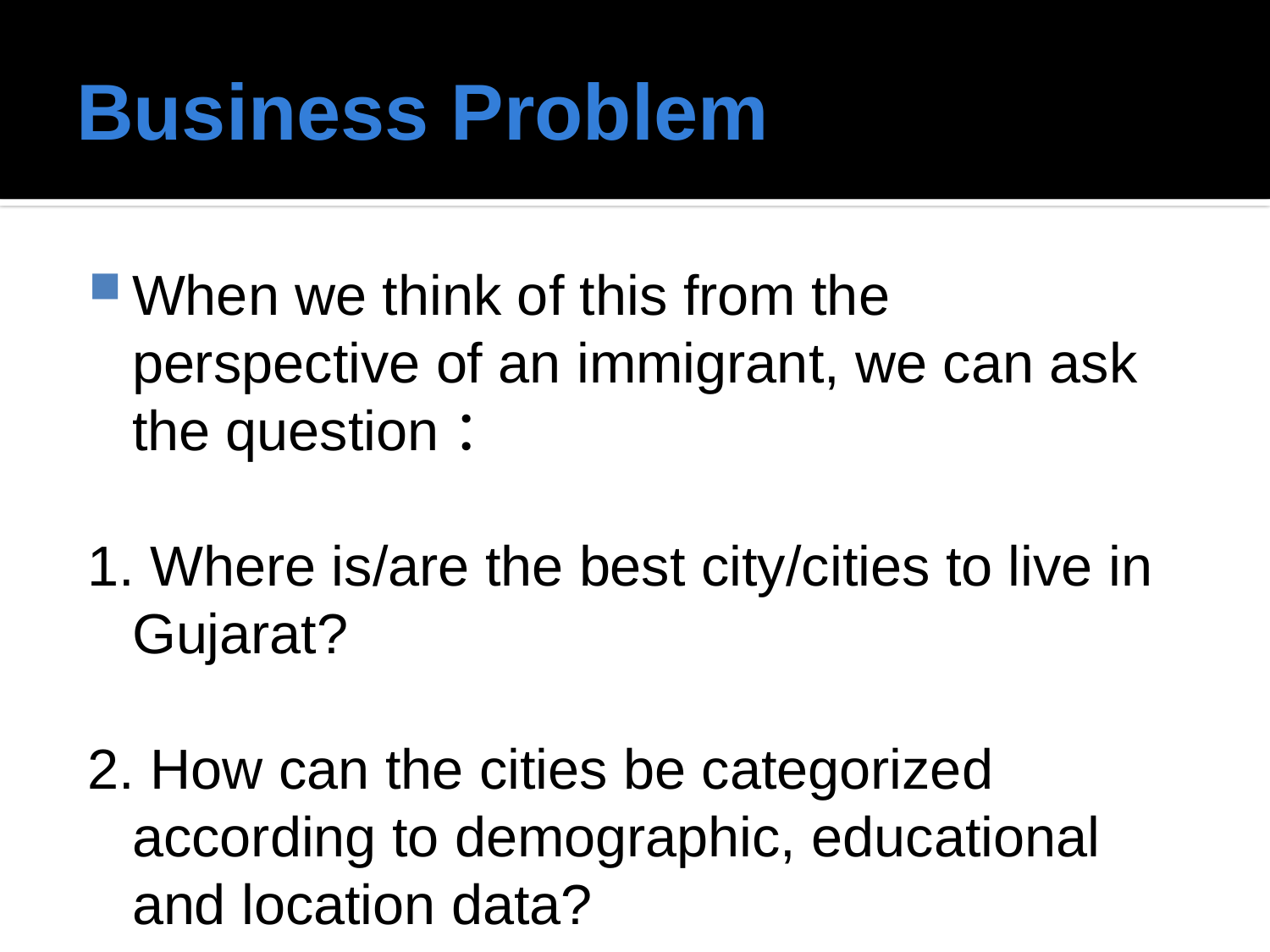

# Business Problem
When we think of this from the perspective of an immigrant, we can ask the question：

1. Where is/are the best city/cities to live in Gujarat?

2. How can the cities be categorized according to demographic, educational and location data?